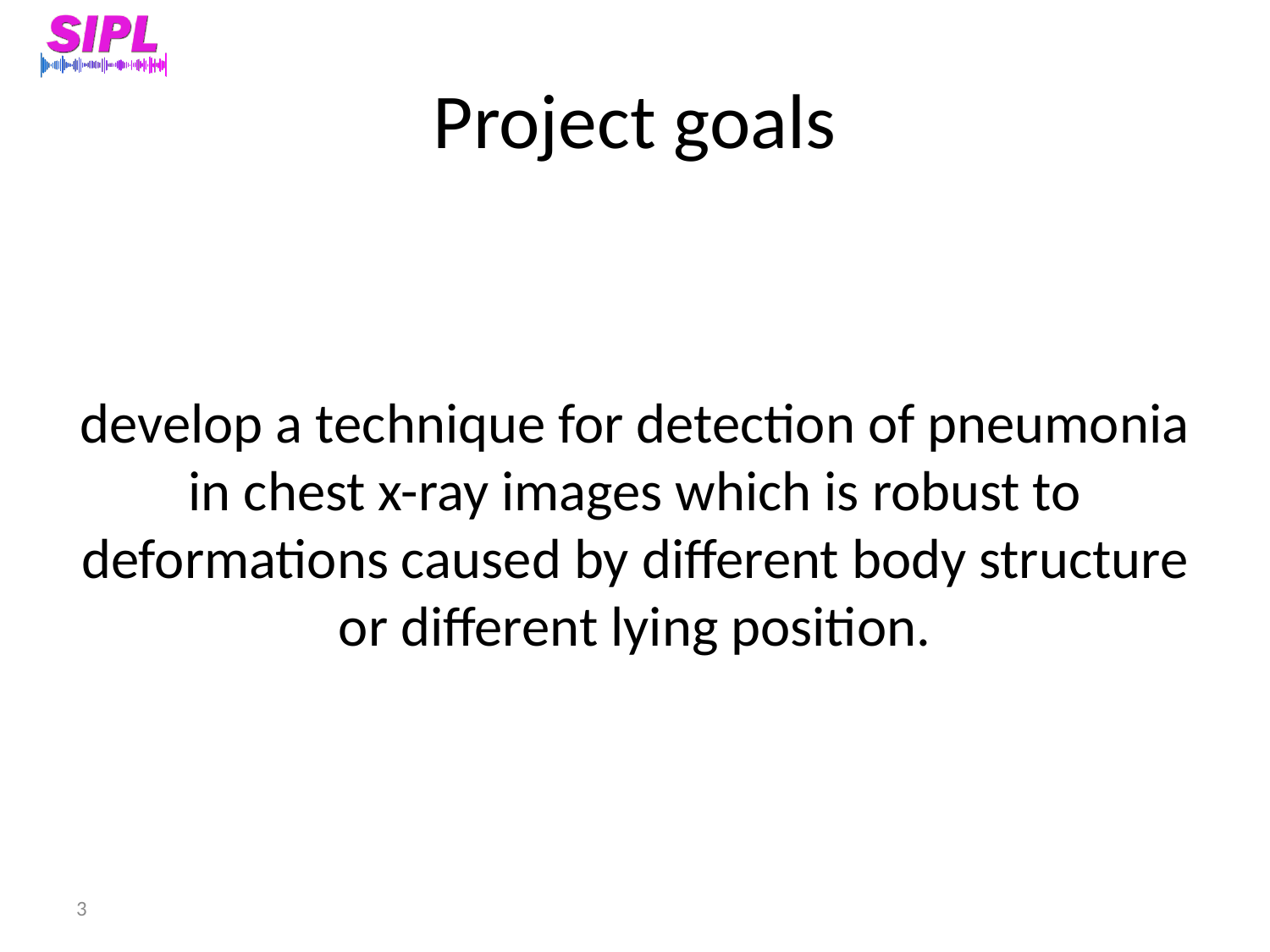

# Project goals

develop a technique for detection of pneumonia in chest x-ray images which is robust to deformations caused by different body structure or different lying position.
3